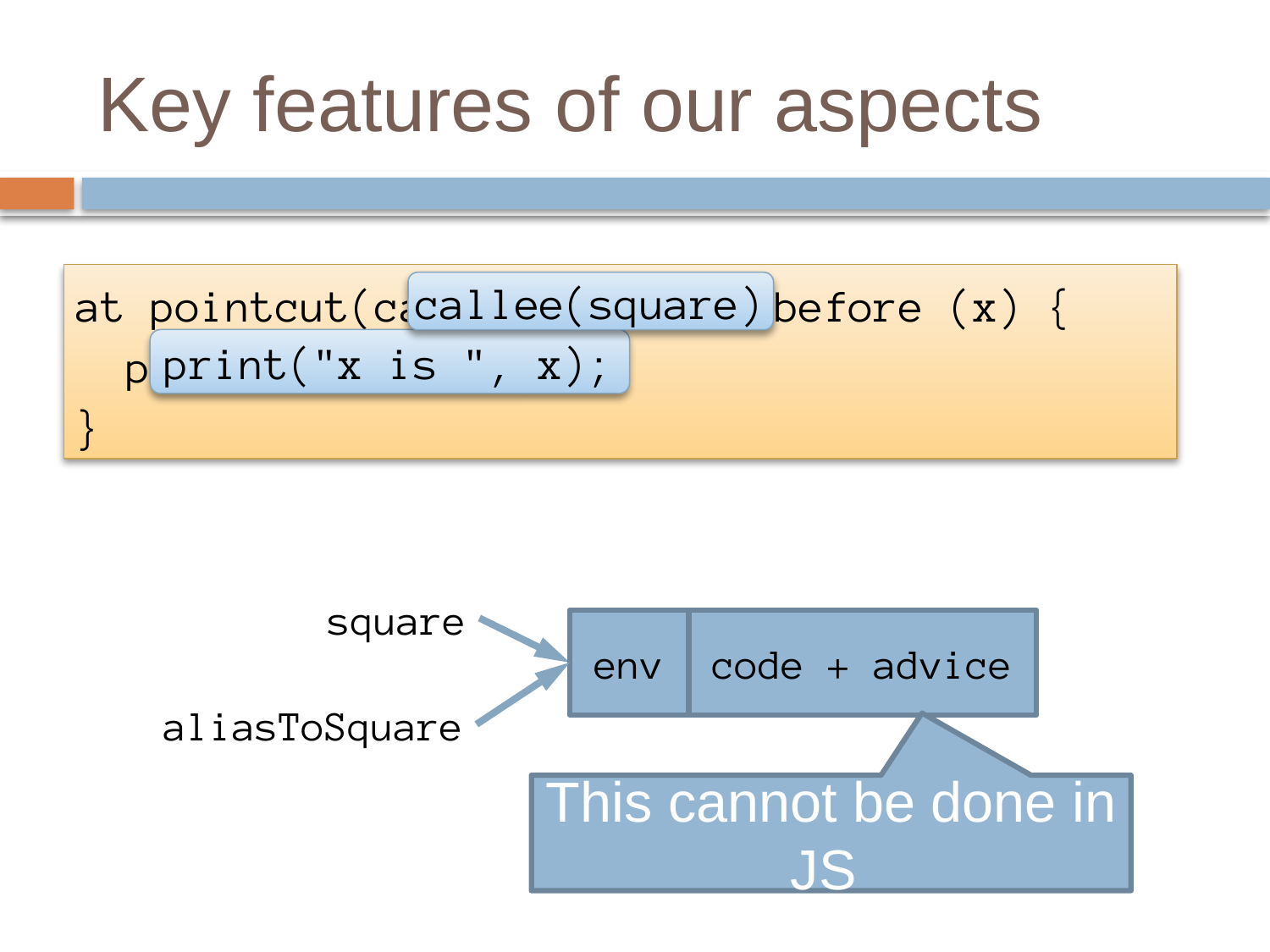

# Key features of our aspects
at pointcut(callee(square)) before (x) {
  print("x is ", x);
}
callee(square)
print("x is ", x);
square
env
code        _
+ advice
aliasToSquare
This cannot be done in JS